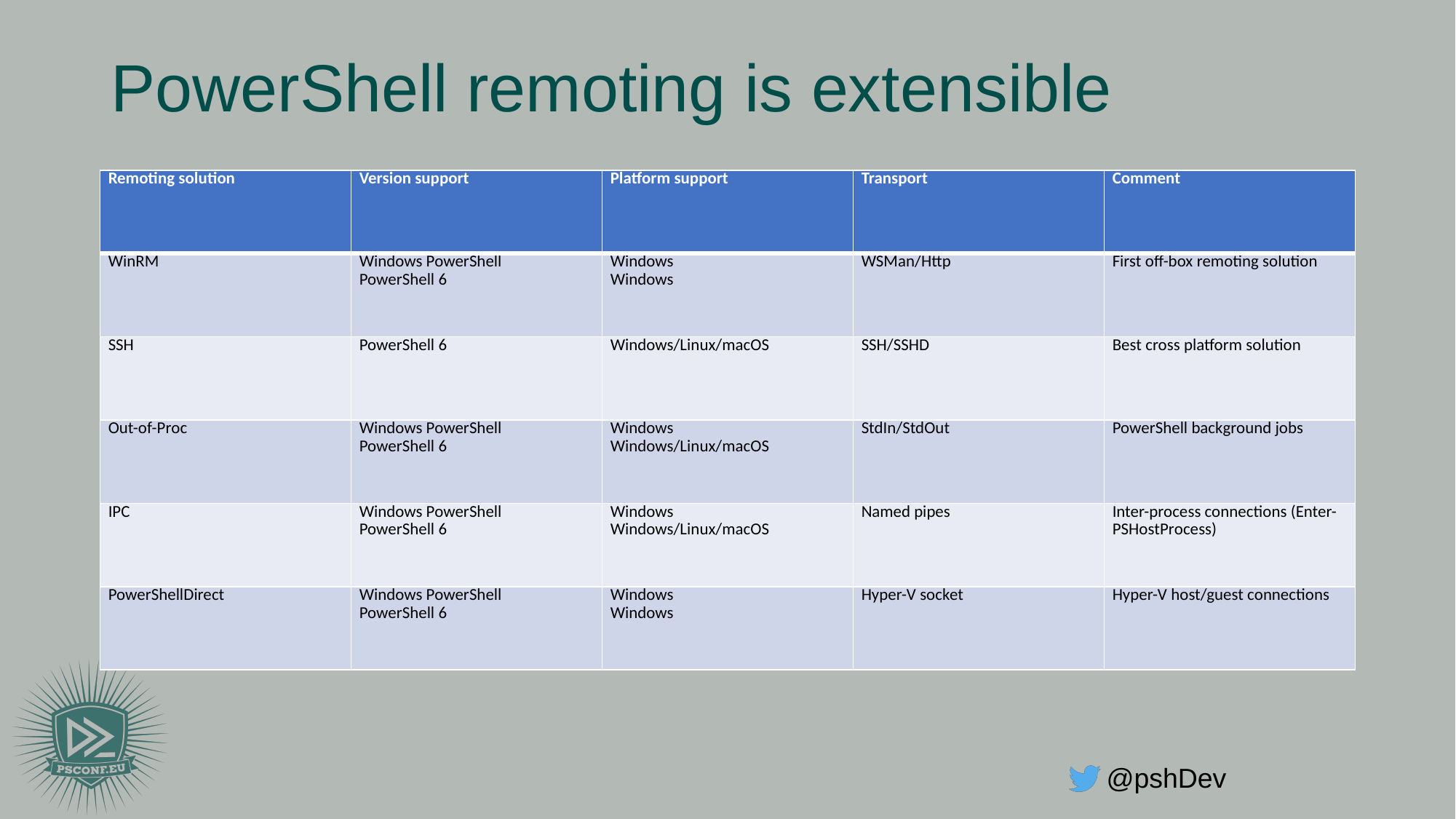

# PowerShell remoting is extensible
| Remoting solution | Version support | Platform support | Transport | Comment |
| --- | --- | --- | --- | --- |
| WinRM | Windows PowerShell PowerShell 6 | Windows Windows | WSMan/Http | First off-box remoting solution |
| SSH | PowerShell 6 | Windows/Linux/macOS | SSH/SSHD | Best cross platform solution |
| Out-of-Proc | Windows PowerShell PowerShell 6 | Windows Windows/Linux/macOS | StdIn/StdOut | PowerShell background jobs |
| IPC | Windows PowerShell PowerShell 6 | Windows Windows/Linux/macOS | Named pipes | Inter-process connections (Enter-PSHostProcess) |
| PowerShellDirect | Windows PowerShell PowerShell 6 | Windows Windows | Hyper-V socket | Hyper-V host/guest connections |
@pshDev